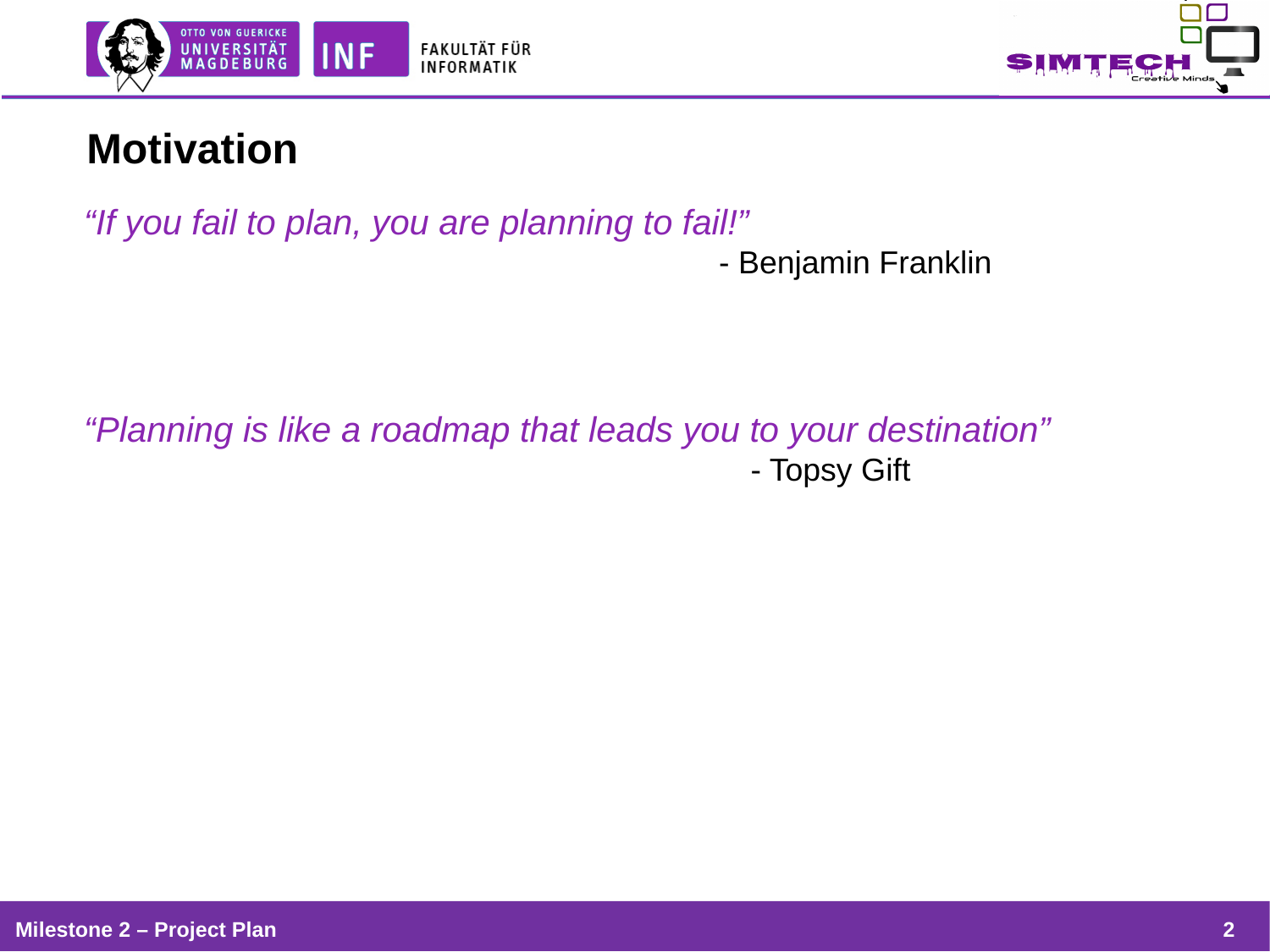

# Motivation
“If you fail to plan, you are planning to fail!”
					- Benjamin Franklin

“Planning is like a roadmap that leads you to your destination”
						- Topsy Gift

Milestone 2 – Project Plan